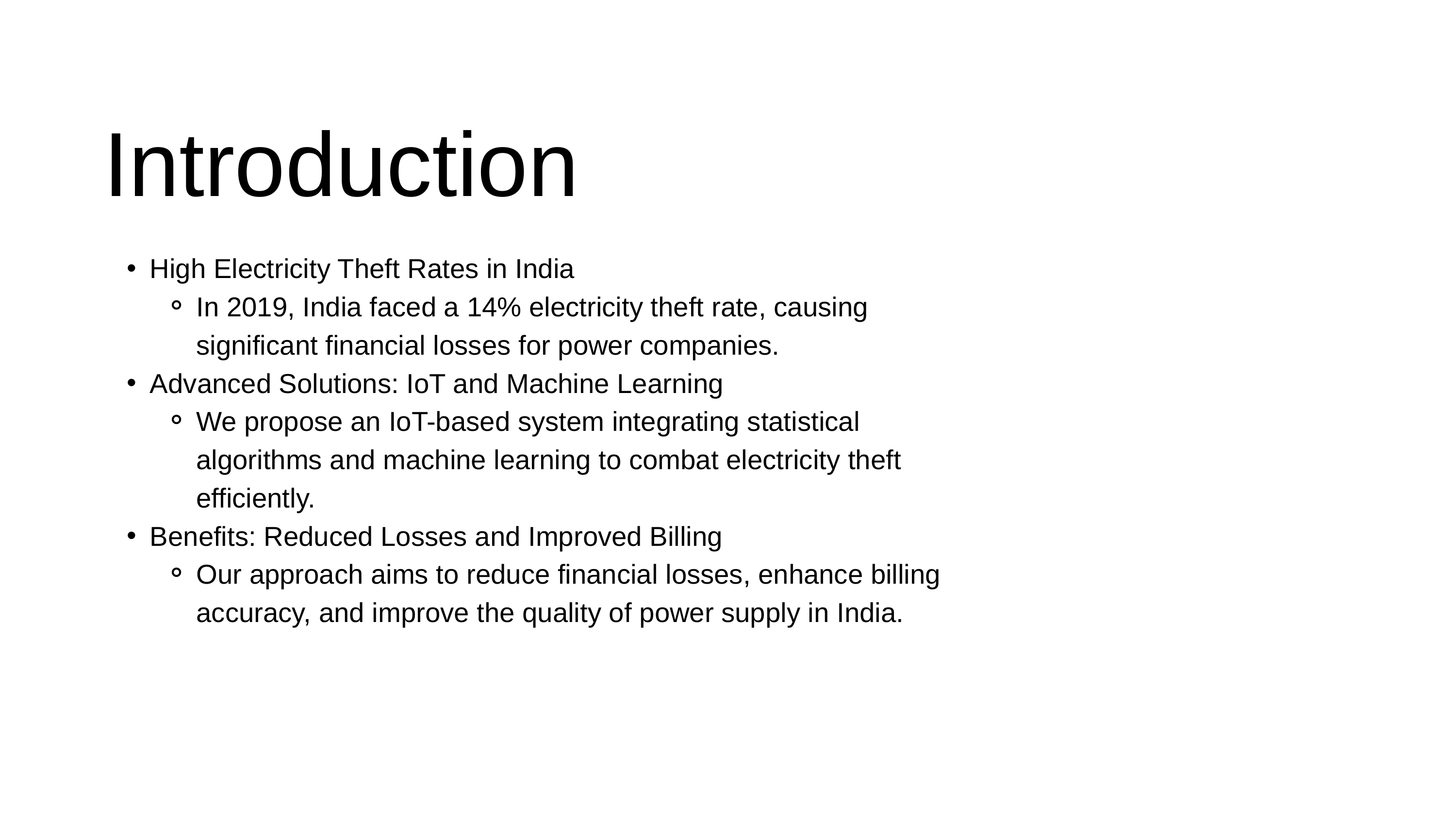

Introduction
High Electricity Theft Rates in India
In 2019, India faced a 14% electricity theft rate, causing significant financial losses for power companies.
Advanced Solutions: IoT and Machine Learning
We propose an IoT-based system integrating statistical algorithms and machine learning to combat electricity theft efficiently.
Benefits: Reduced Losses and Improved Billing
Our approach aims to reduce financial losses, enhance billing accuracy, and improve the quality of power supply in India.